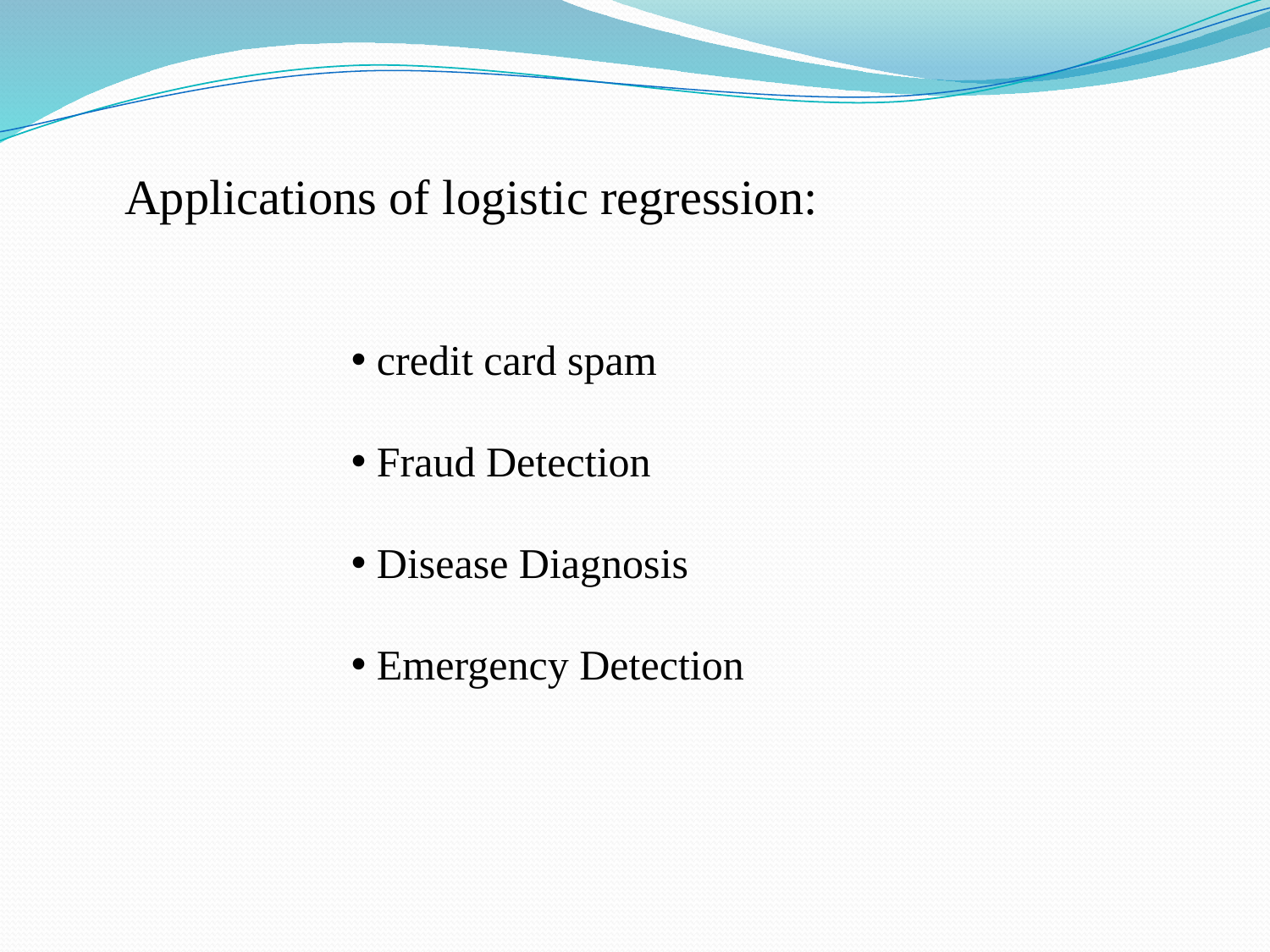

Applications of logistic regression:
 credit card spam

 Fraud Detection

 Disease Diagnosis

 Emergency Detection